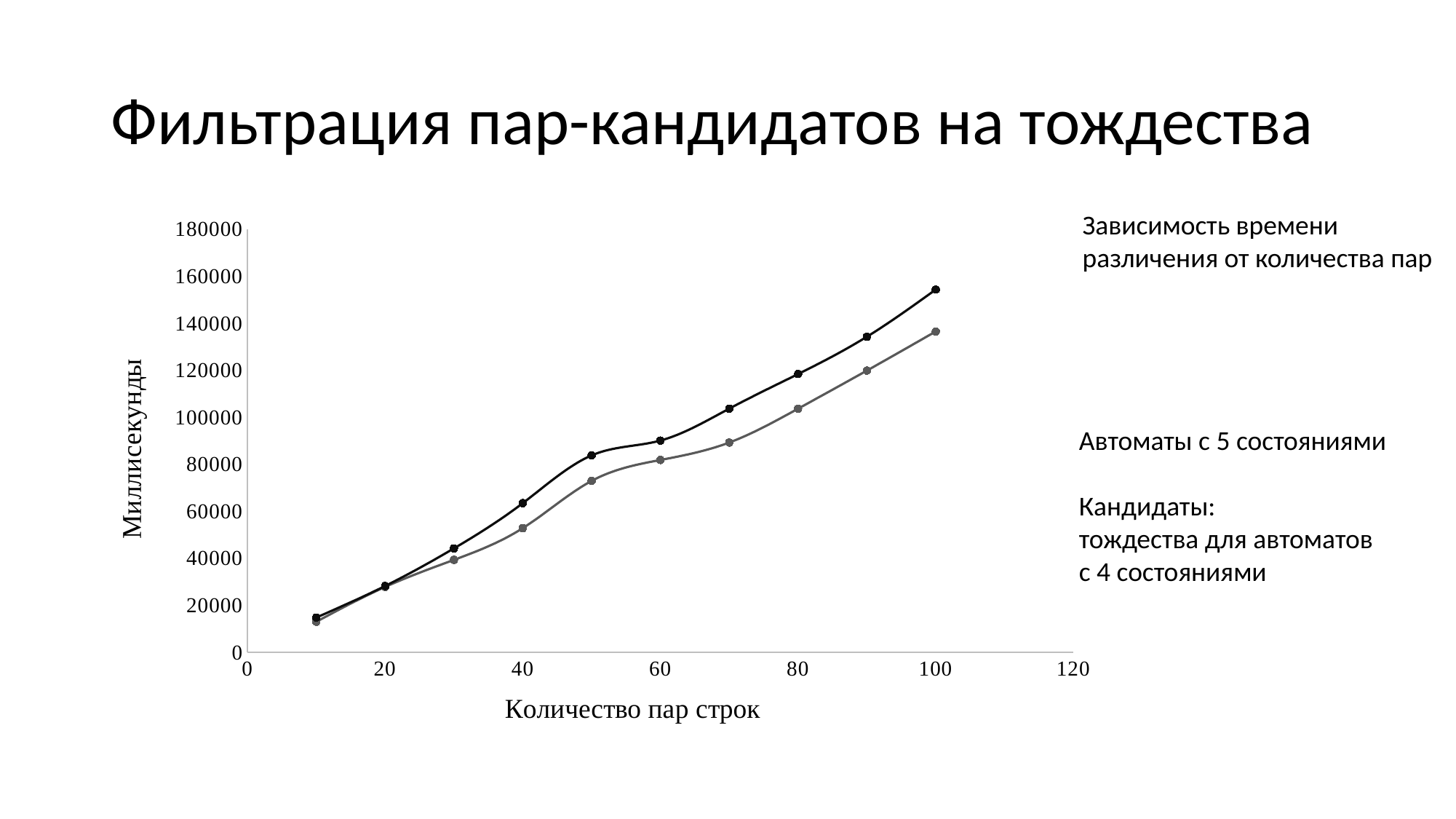

# Фильтрация пар-кандидатов на тождества

### Chart

| Category | Значения Y | Столбец1 |
|---|---|---|
Зависимость времени
различения от количества пар
Автоматы с 5 состояниями

Кандидаты:
тождества для автоматов
с 4 состояниями